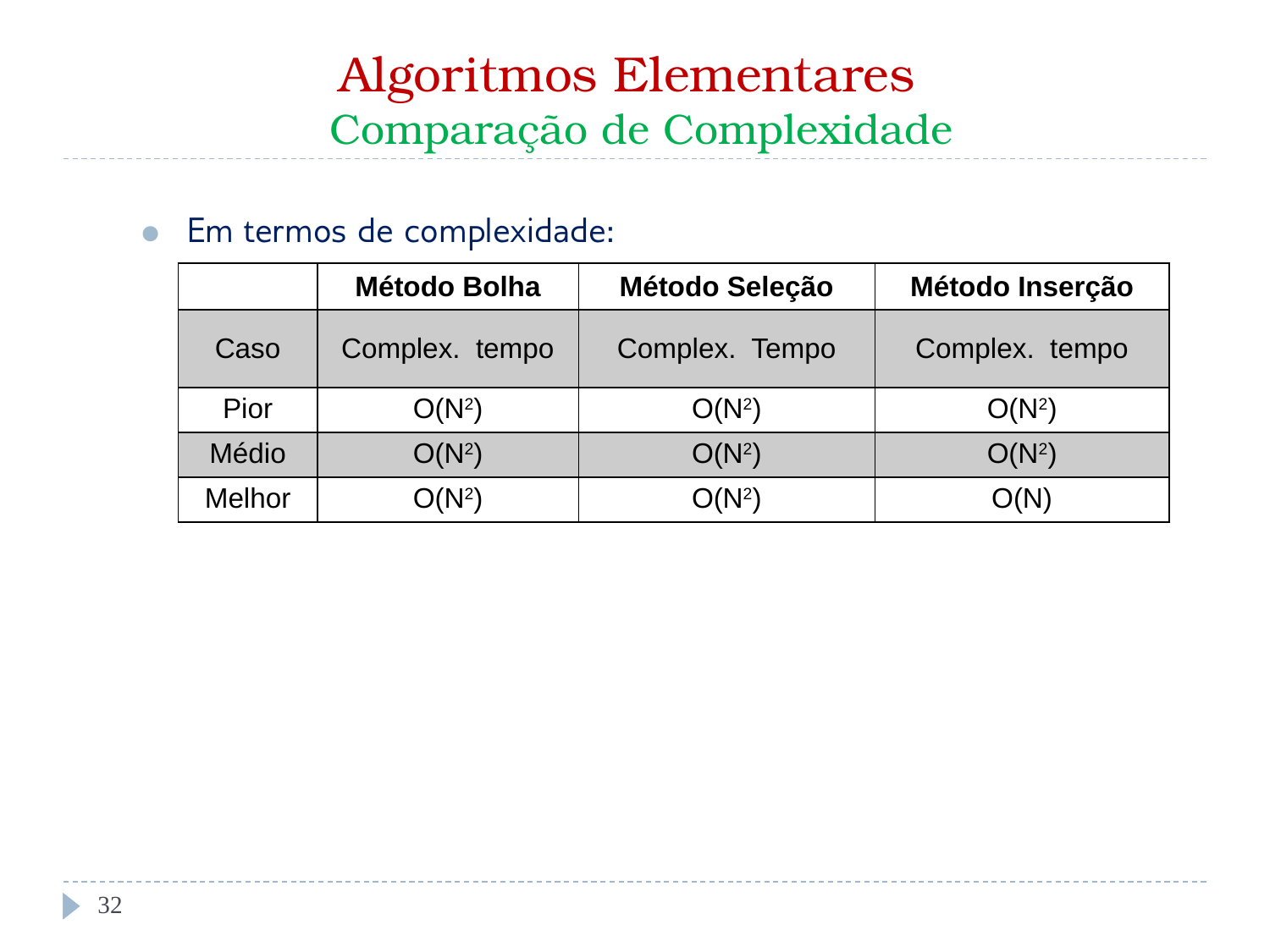

# Algoritmos Elementares Comparação de Complexidade

Em termos de complexidade:

|  | Método Bolha | Método Seleção | Método Inserção |
| --- | --- | --- | --- |
| Caso | Complex. tempo | Complex. Tempo | Complex. tempo |
| Pior | O(N2) | O(N2) | O(N2) |
| Médio | O(N2) | O(N2) | O(N2) |
| Melhor | O(N2) | O(N2) | O(N) |
32